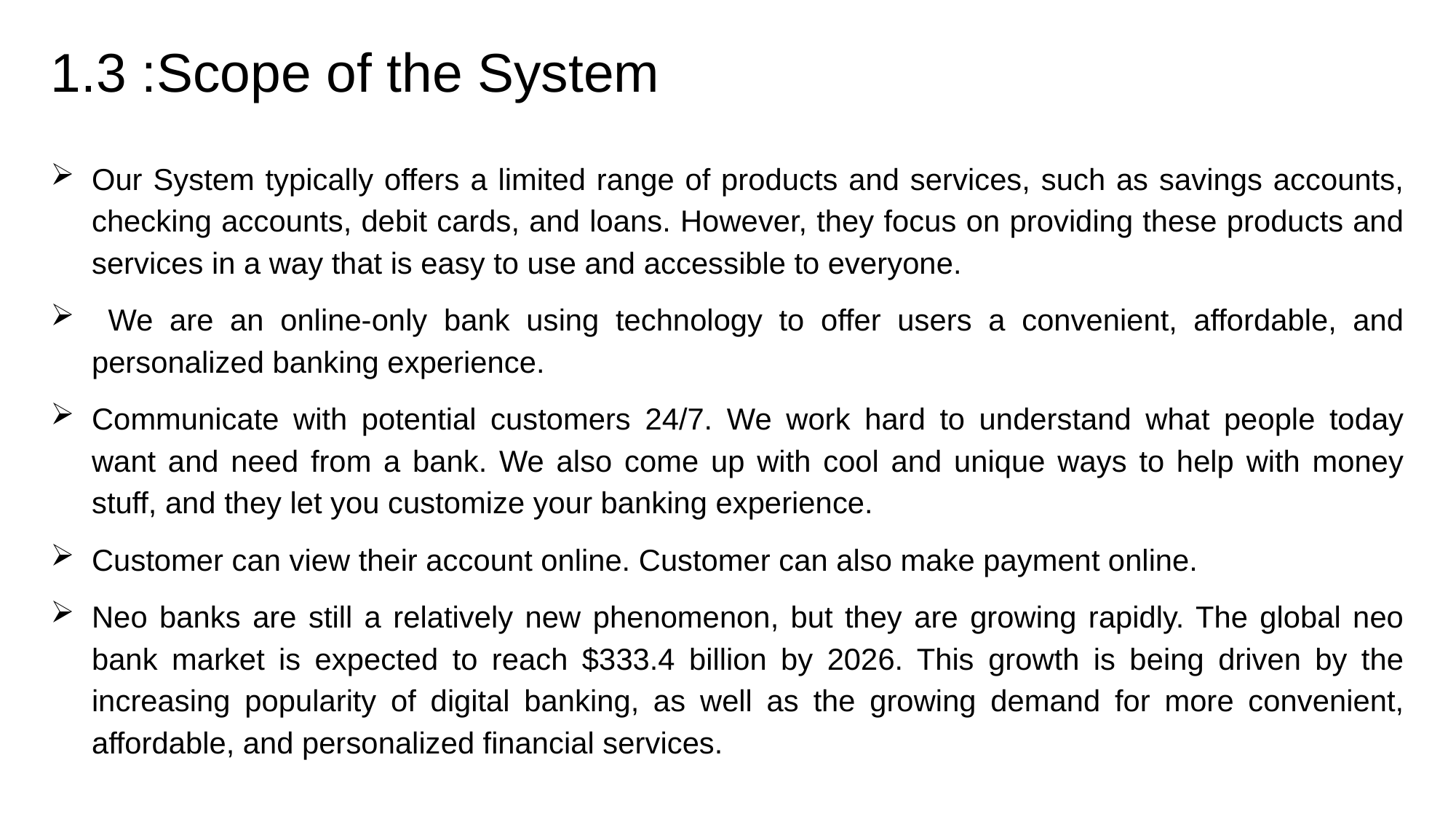

# 1.3 :Scope of the System
Our System typically offers a limited range of products and services, such as savings accounts, checking accounts, debit cards, and loans. However, they focus on providing these products and services in a way that is easy to use and accessible to everyone.
 We are an online-only bank using technology to offer users a convenient, affordable, and personalized banking experience.
Communicate with potential customers 24/7. We work hard to understand what people today want and need from a bank. We also come up with cool and unique ways to help with money stuff, and they let you customize your banking experience.
Customer can view their account online. Customer can also make payment online.
Neo banks are still a relatively new phenomenon, but they are growing rapidly. The global neo bank market is expected to reach $333.4 billion by 2026. This growth is being driven by the increasing popularity of digital banking, as well as the growing demand for more convenient, affordable, and personalized financial services.